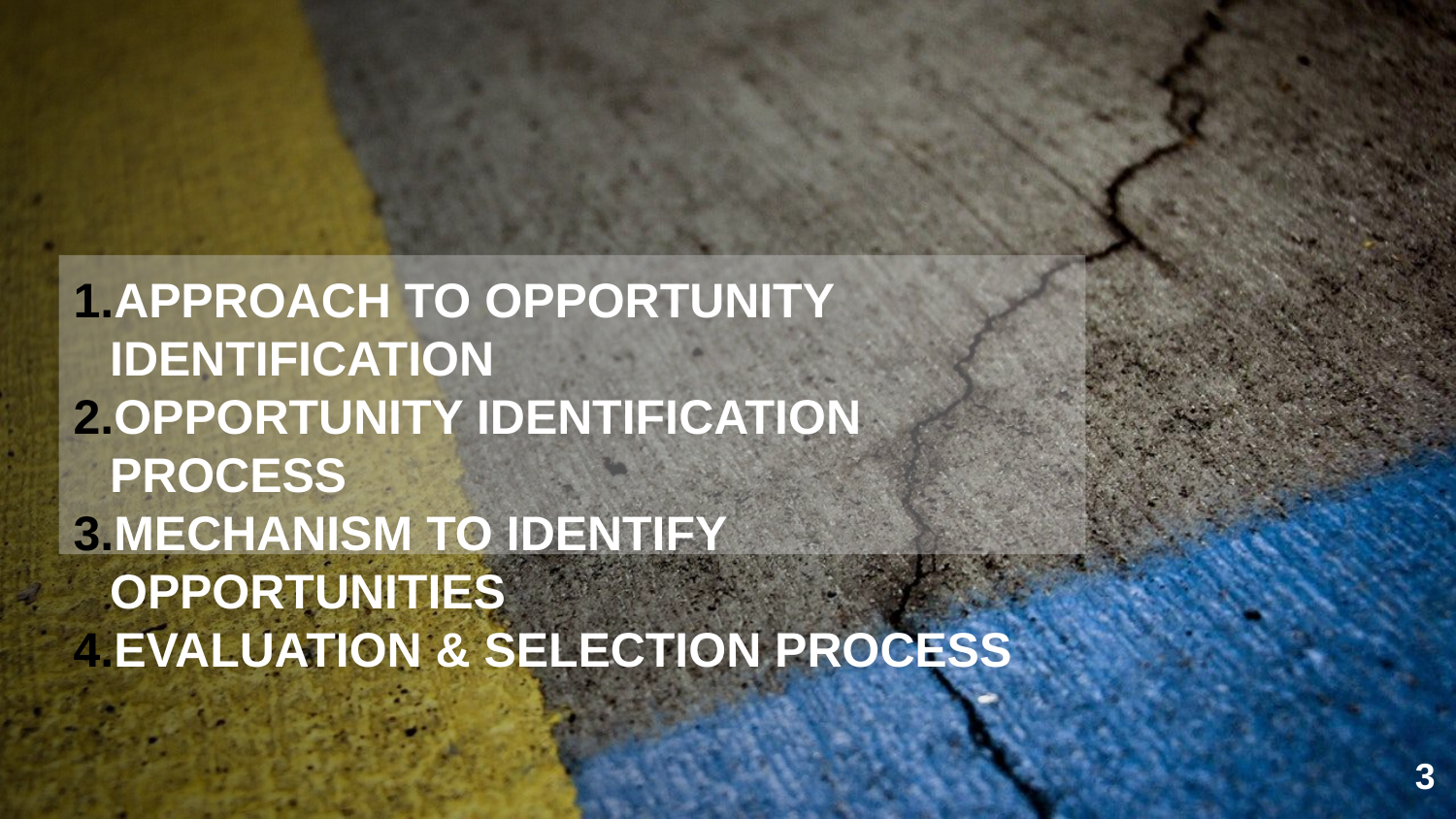

APPROACH TO OPPORTUNITY IDENTIFICATION
OPPORTUNITY IDENTIFICATION PROCESS
MECHANISM TO IDENTIFY OPPORTUNITIES
EVALUATION & SELECTION PROCESS
3